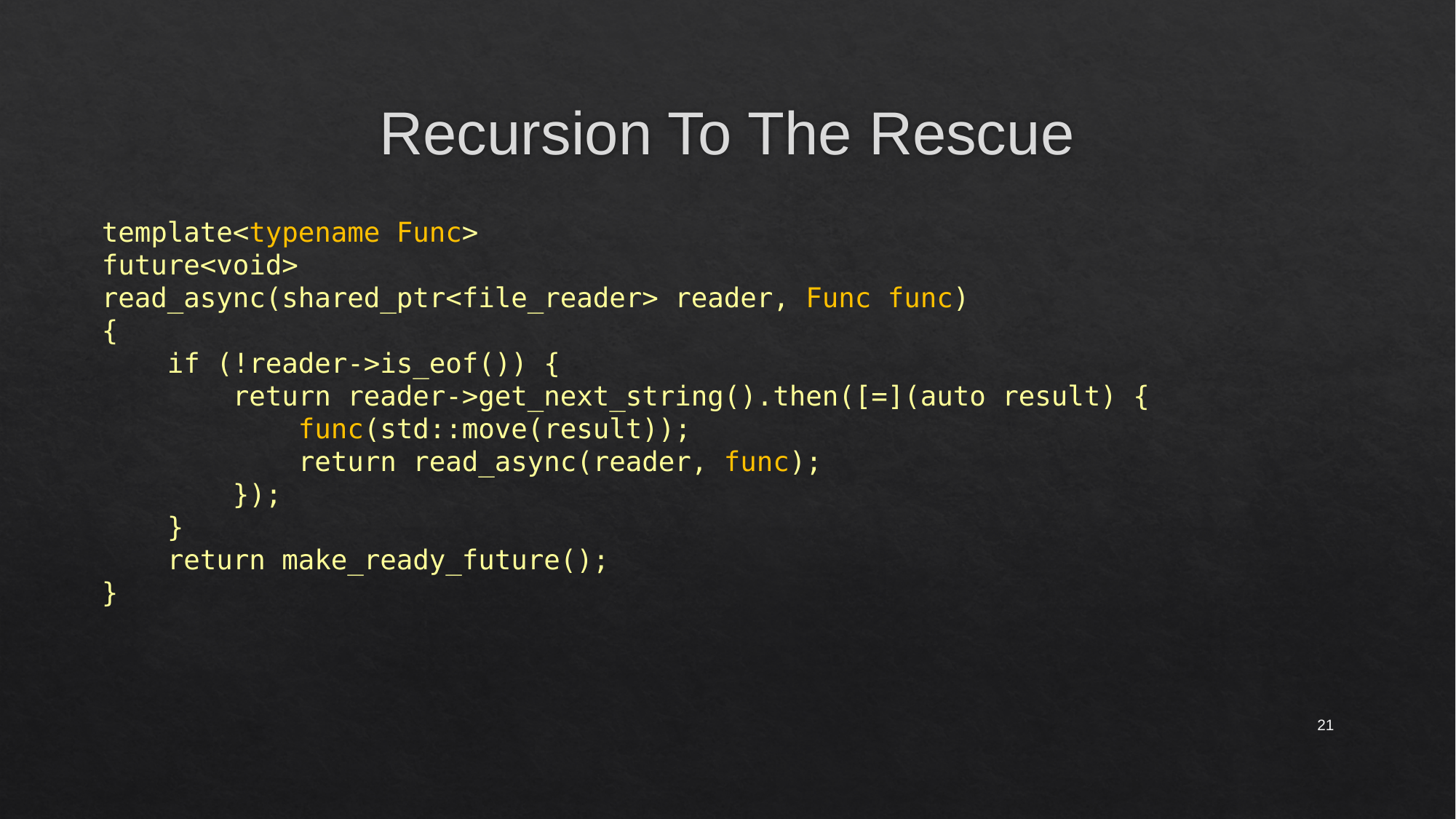

# Recursion To The Rescue
template<typename Func>
future<void>
read_async(shared_ptr<file_reader> reader, Func func)
{
    if (!reader->is_eof()) {
        return reader->get_next_string().then([=](auto result) {
            func(std::move(result));
            return read_async(reader, func);
        });
    }
    return make_ready_future();
}
21